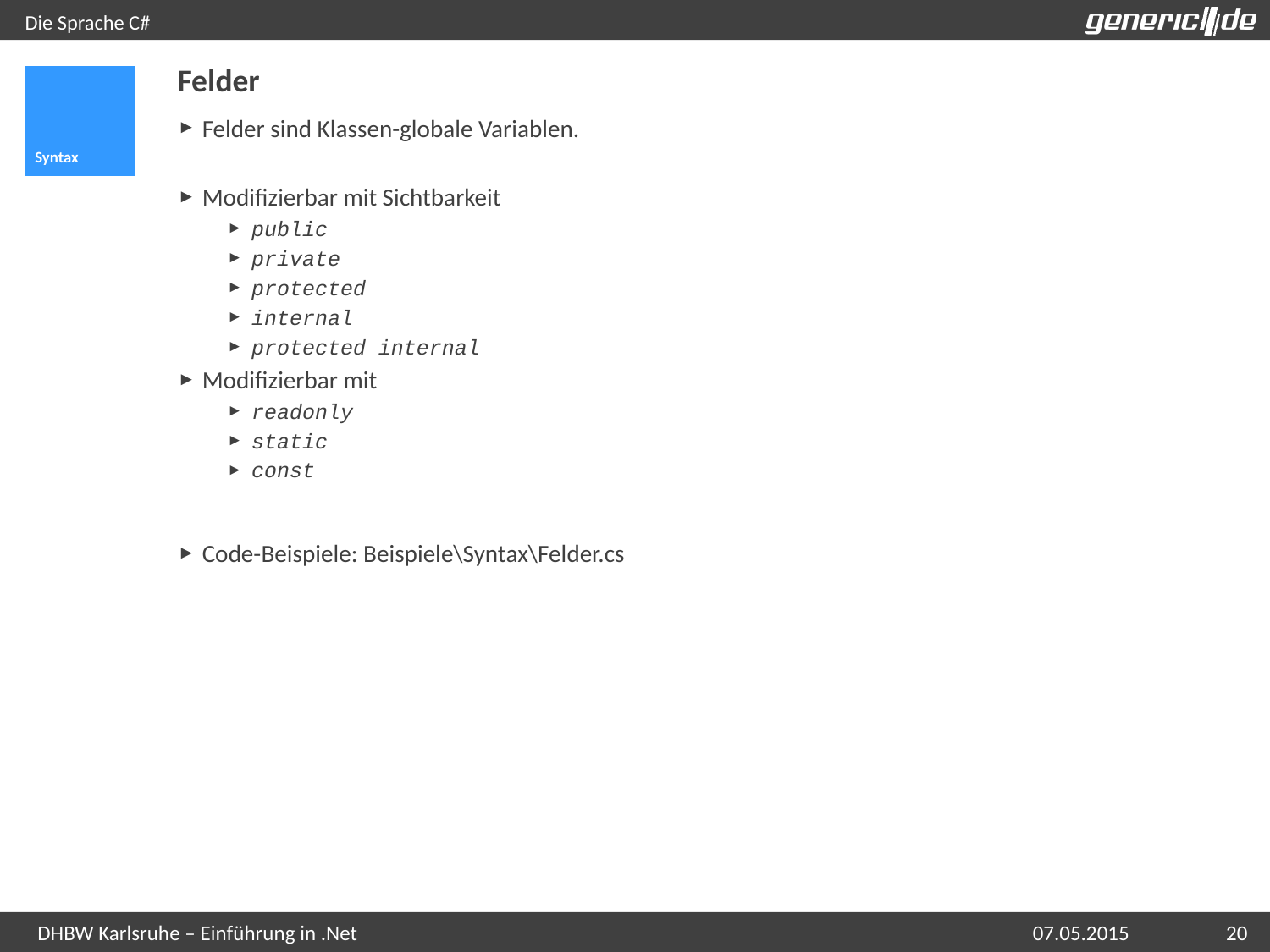

# Die Sprache C#
Felder
Syntax
Felder sind Klassen-globale Variablen.

Modifizierbar mit Sichtbarkeit
public
private
protected
internal
protected internal
Modifizierbar mit
readonly
static
const

Code-Beispiele: Beispiele\Syntax\Felder.cs
07.05.2015
20
DHBW Karlsruhe – Einführung in .Net